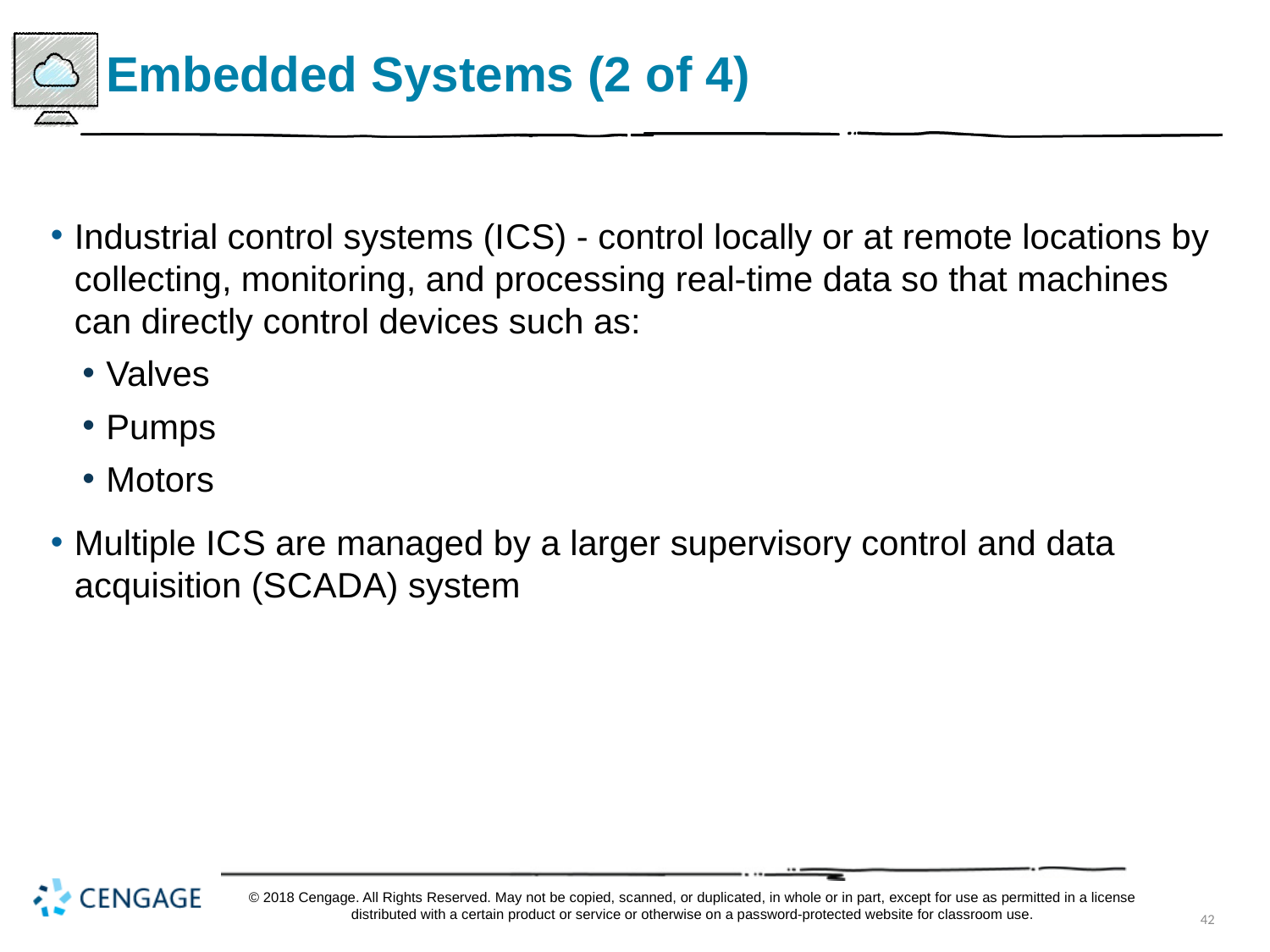

# Embedded Systems (2 of 4)
Industrial control systems (I C S) - control locally or at remote locations by collecting, monitoring, and processing real-time data so that machines can directly control devices such as:
Valves
Pumps
Motors
Multiple I C S are managed by a larger supervisory control and data acquisition (S C A D A) system
© 2018 Cengage. All Rights Reserved. May not be copied, scanned, or duplicated, in whole or in part, except for use as permitted in a license distributed with a certain product or service or otherwise on a password-protected website for classroom use.